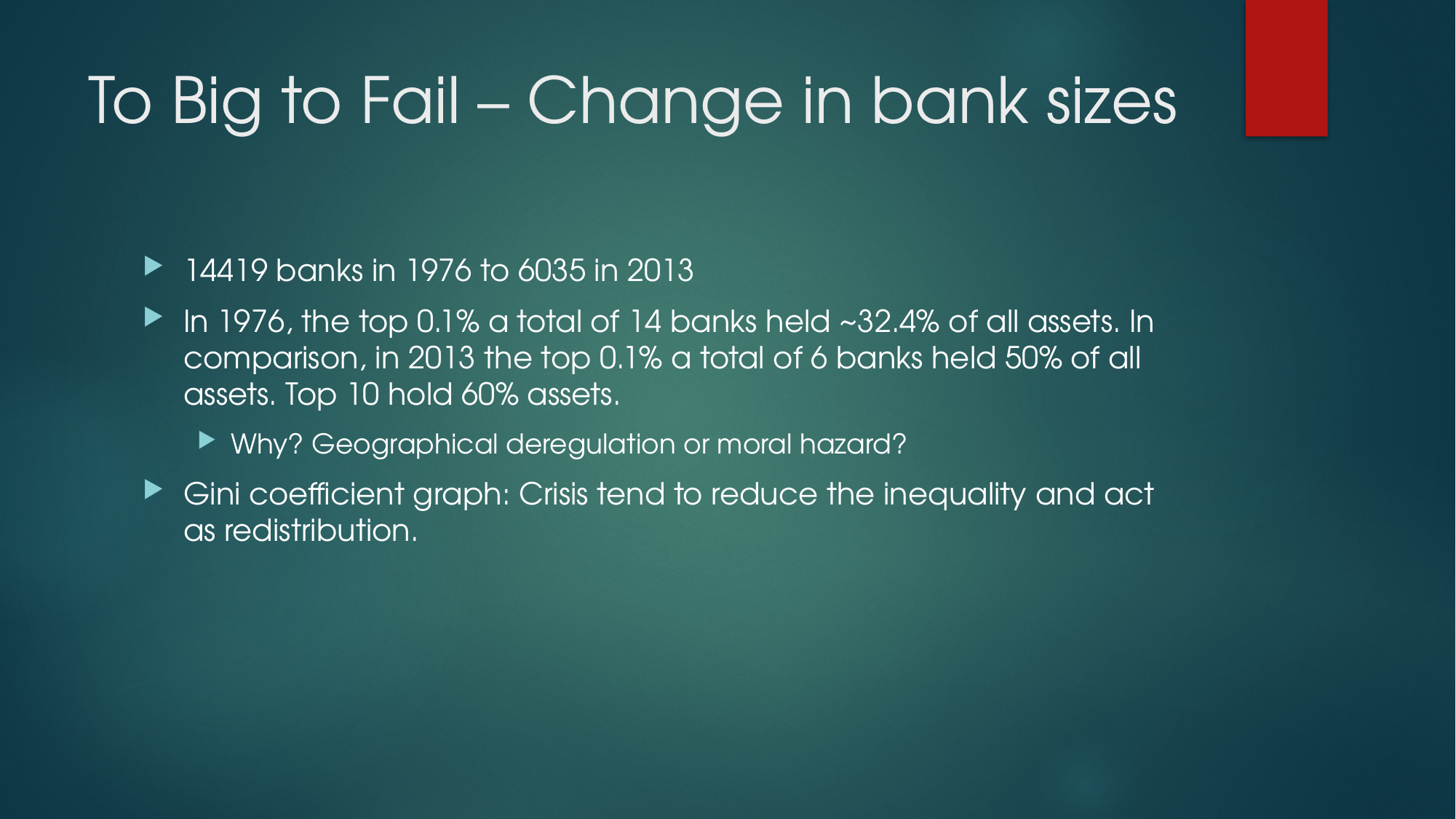

# To Big to Fail – Change in bank sizes
14419 banks in 1976 to 6035 in 2013
In 1976, the top 0.1% a total of 14 banks held ~32.4% of all assets. In comparison, in 2013 the top 0.1% a total of 6 banks held 50% of all assets. Top 10 hold 60% assets.
Why? Geographical deregulation or moral hazard?
Gini coefficient graph: Crisis tend to reduce the inequality and act as redistribution.